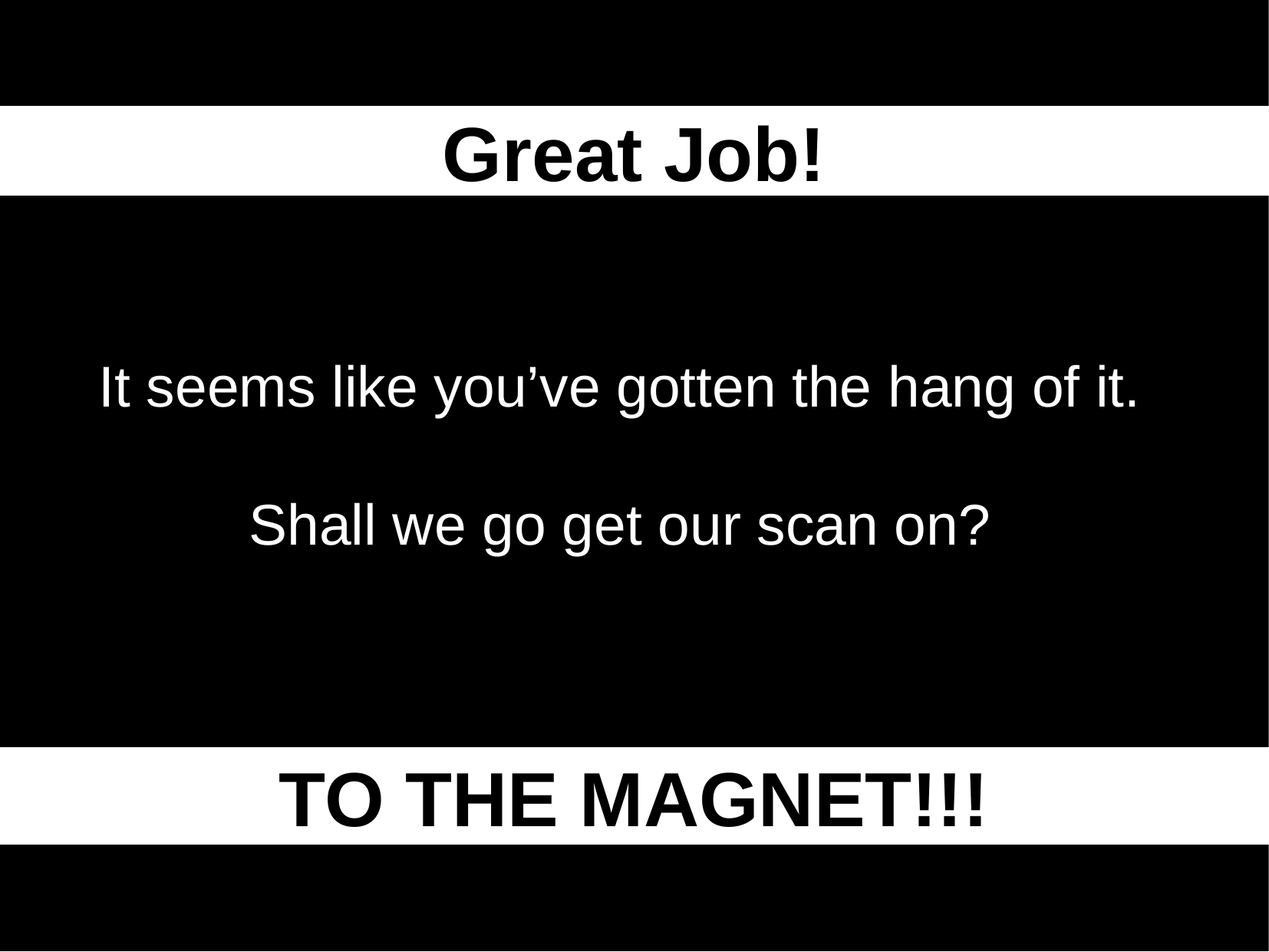

Great Job!
It seems like you’ve gotten the hang of it.

Shall we go get our scan on?
TO THE MAGNET!!!